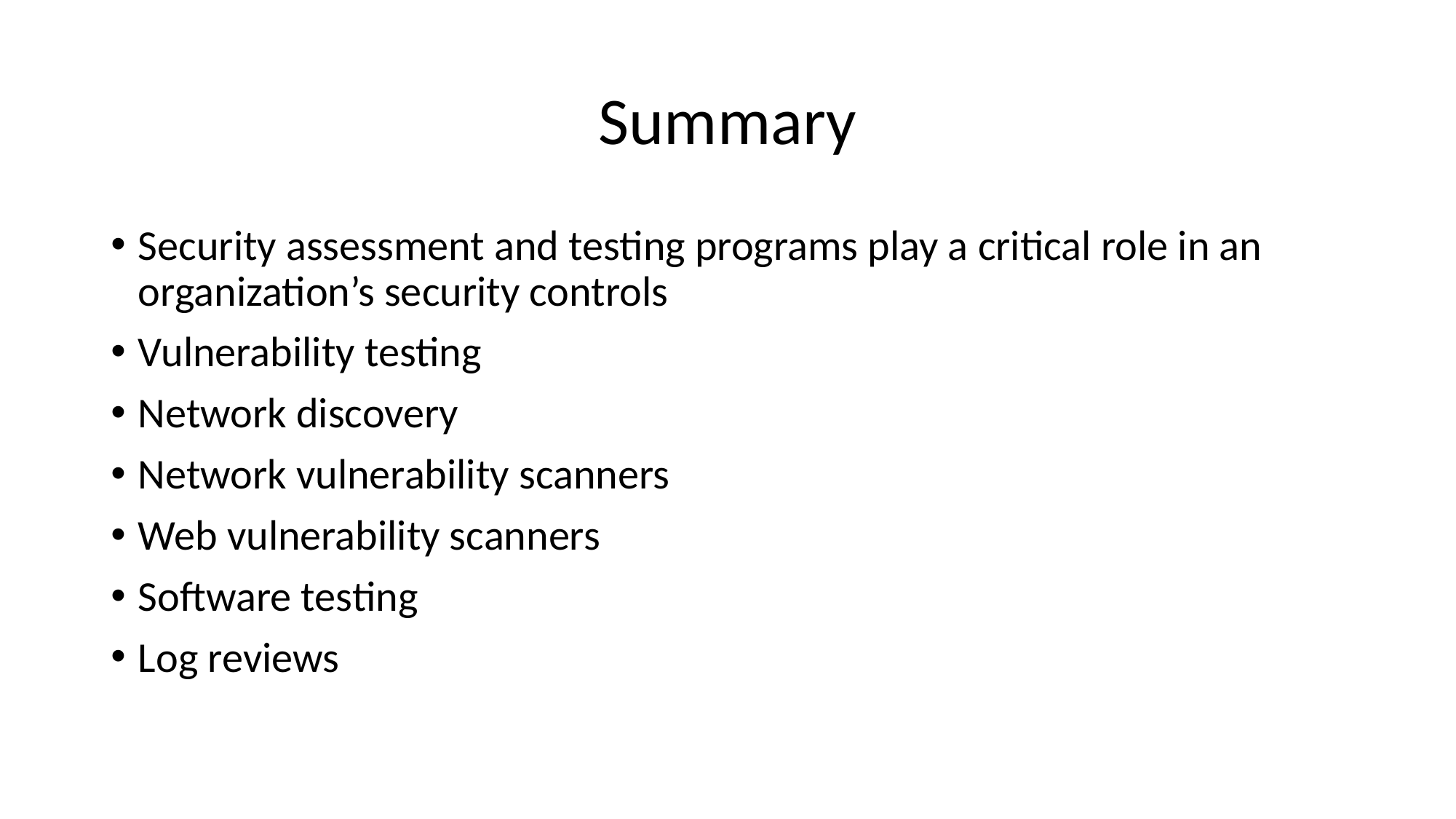

# Summary
Security assessment and testing programs play a critical role in an organization’s security controls
Vulnerability testing
Network discovery
Network vulnerability scanners
Web vulnerability scanners
Software testing
Log reviews